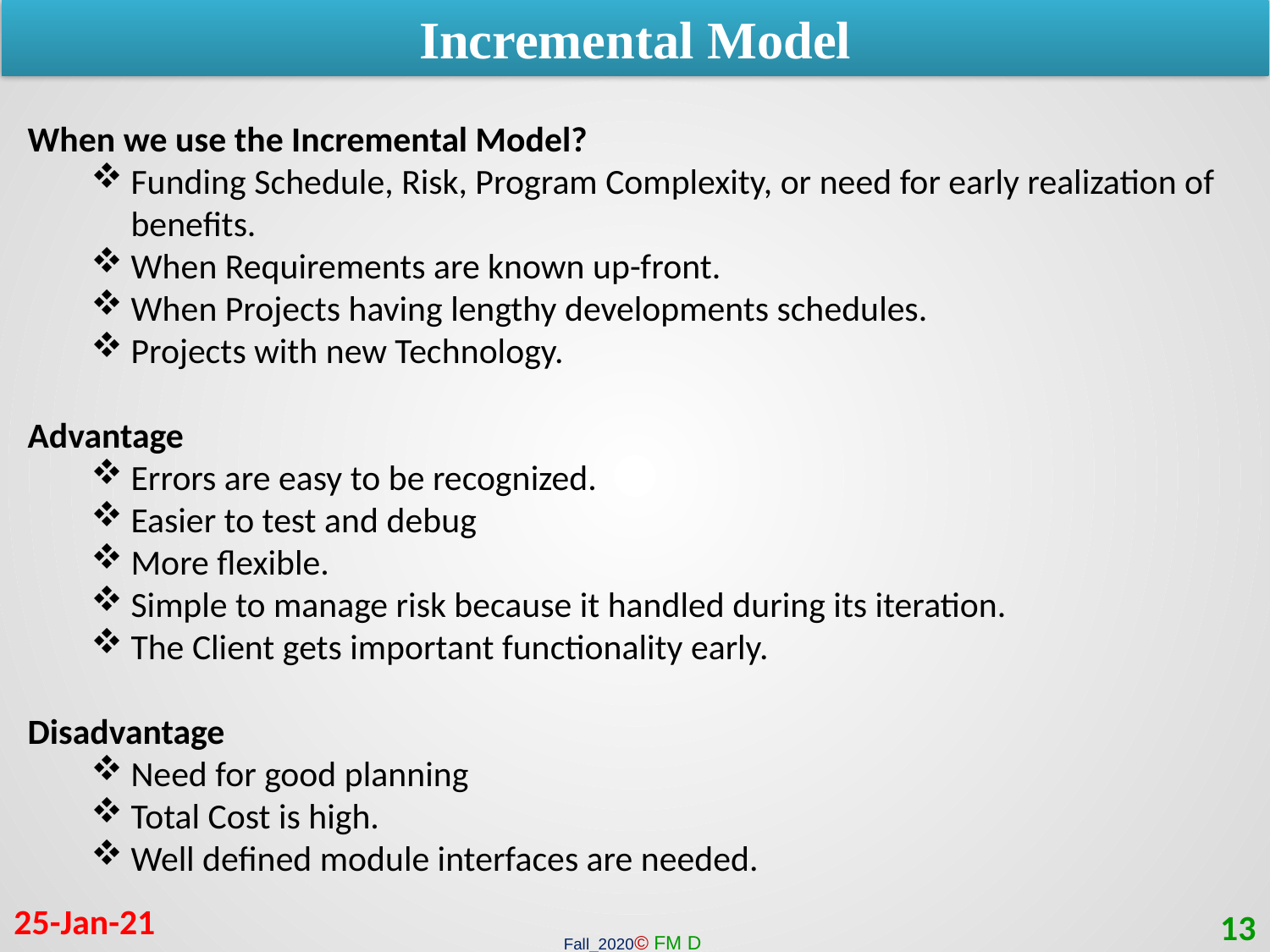

Incremental Model

When we use the Incremental Model?
Funding Schedule, Risk, Program Complexity, or need for early realization of benefits.
When Requirements are known up-front.
When Projects having lengthy developments schedules.
Projects with new Technology.

Advantage
Errors are easy to be recognized.
Easier to test and debug
More flexible.
Simple to manage risk because it handled during its iteration.
The Client gets important functionality early.

Disadvantage
Need for good planning
Total Cost is high.
Well defined module interfaces are needed.

25-Jan-21
13